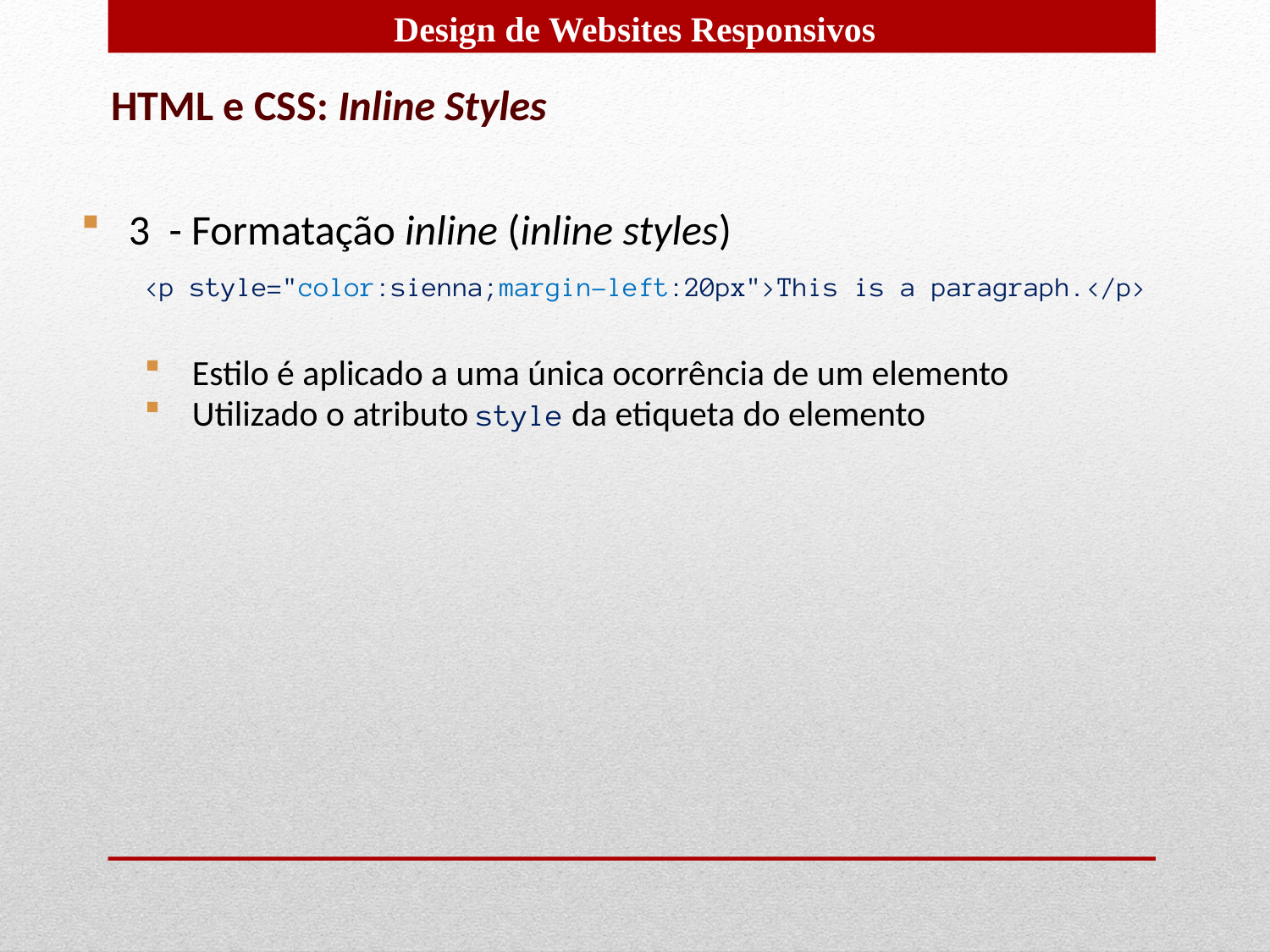

HTML e CSS: Inline Styles
3  - Formatação inline (inline styles)

<p style="color:sienna;margin-left:20px">This is a paragraph.</p>

Estilo é aplicado a uma única ocorrência de um elemento
Utilizado o atributo style da etiqueta do elemento